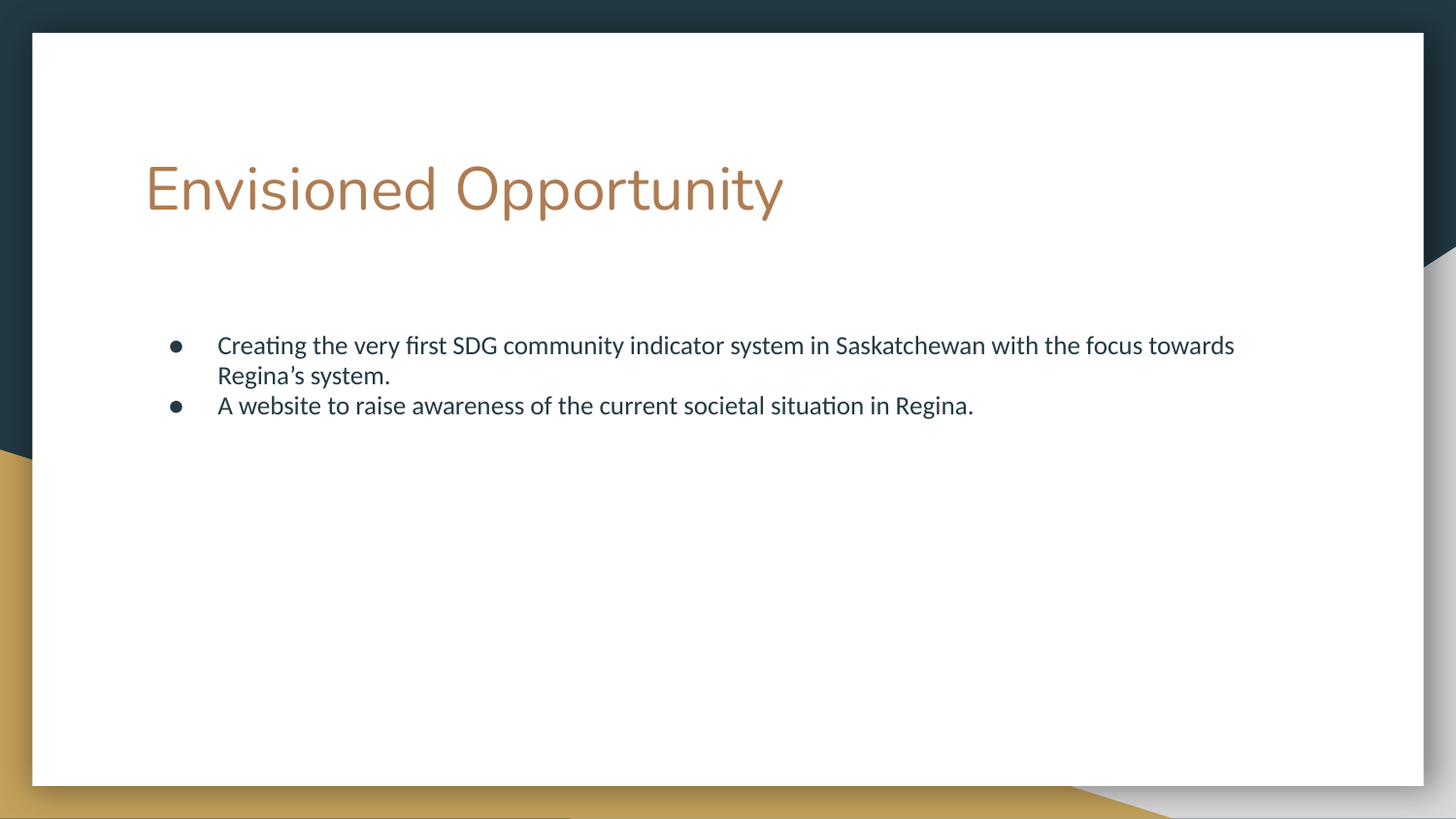

# Envisioned Opportunity
Creating the very first SDG community indicator system in Saskatchewan with the focus towards Regina’s system.
A website to raise awareness of the current societal situation in Regina.